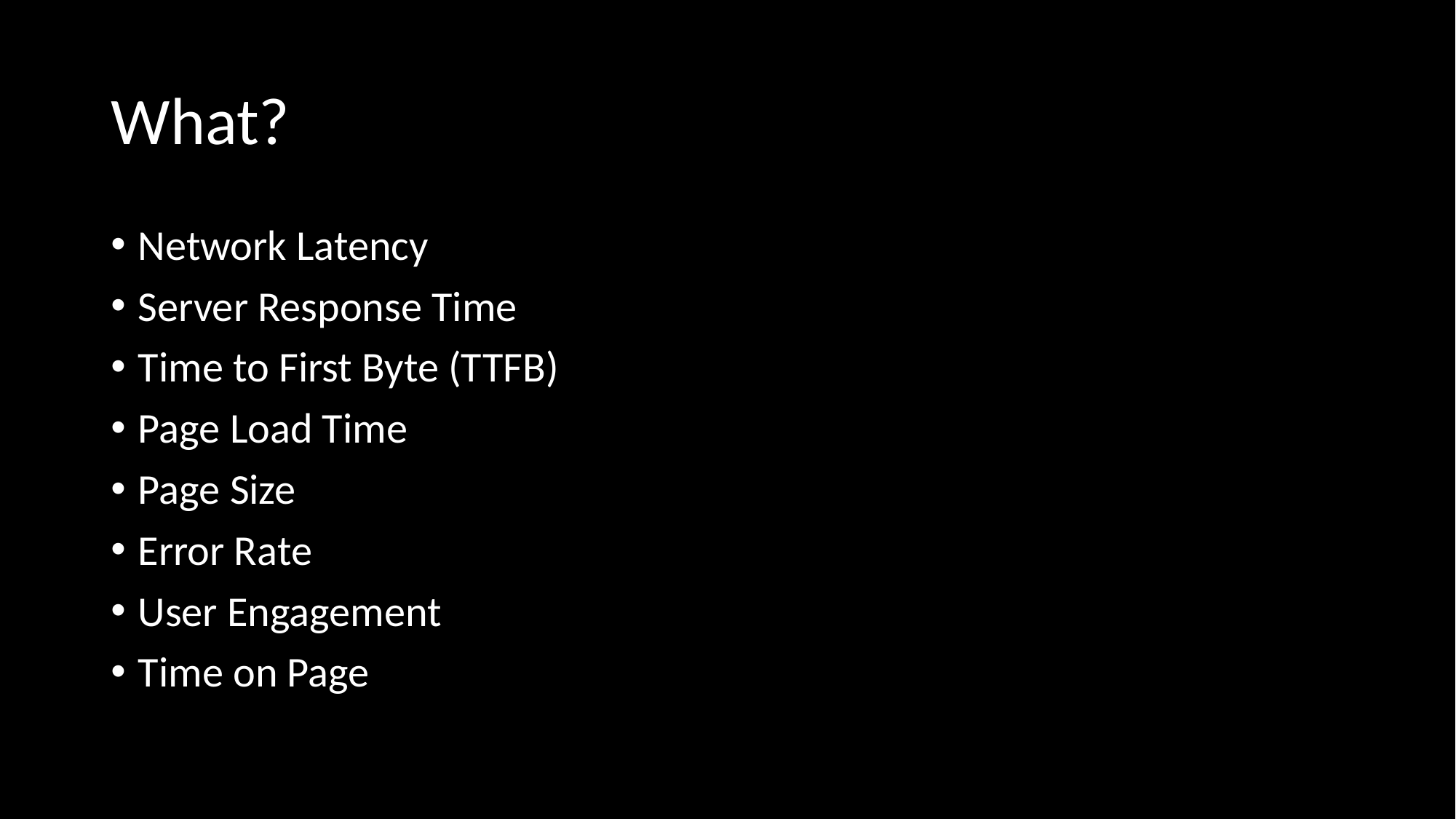

# What?
Network Latency
Server Response Time
Time to First Byte (TTFB)
Page Load Time
Page Size
Error Rate
User Engagement
Time on Page